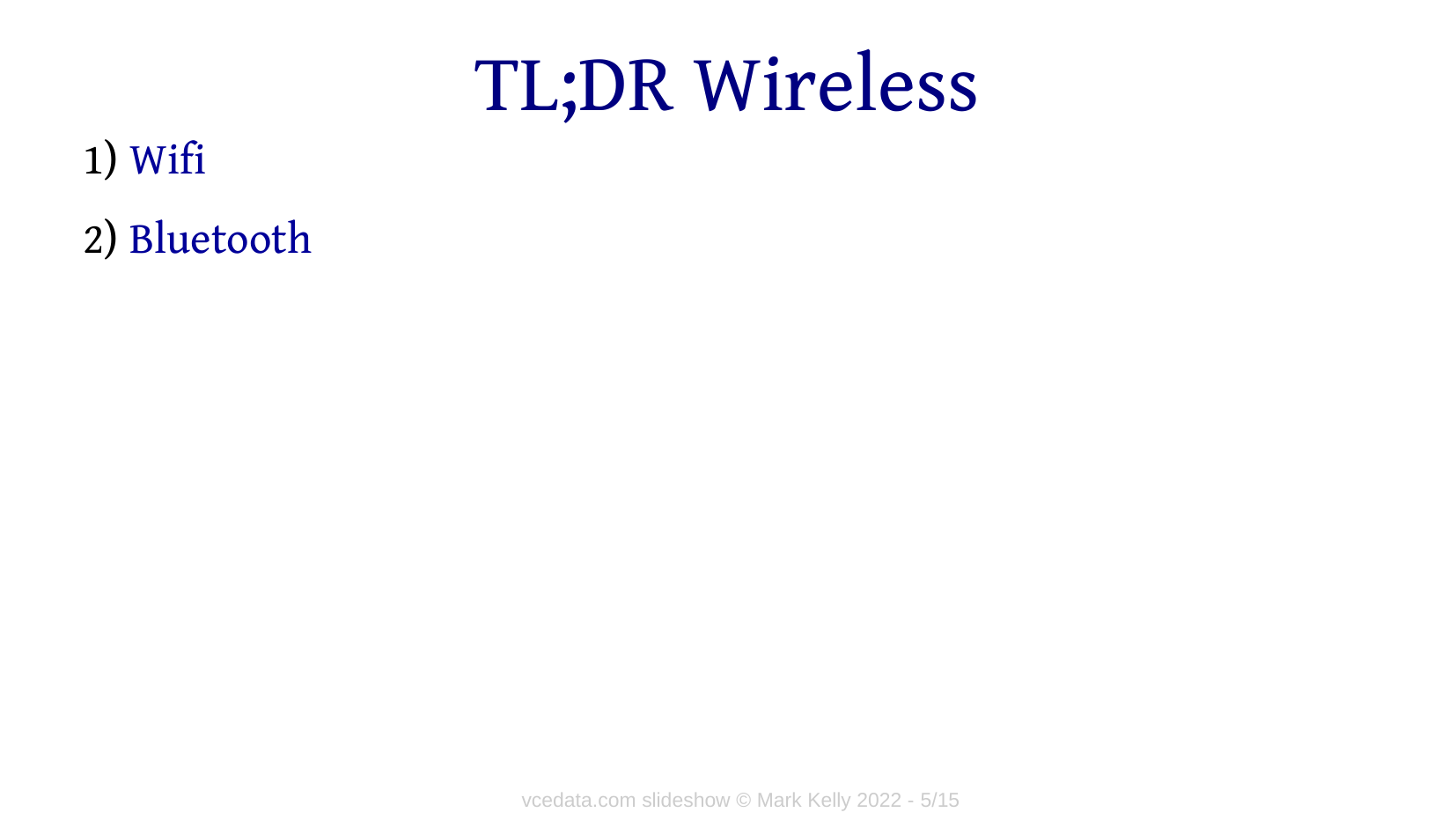

# TL;DR Wireless
Wifi
Bluetooth
vcedata.com slideshow © Mark Kelly 2022 - 5/15